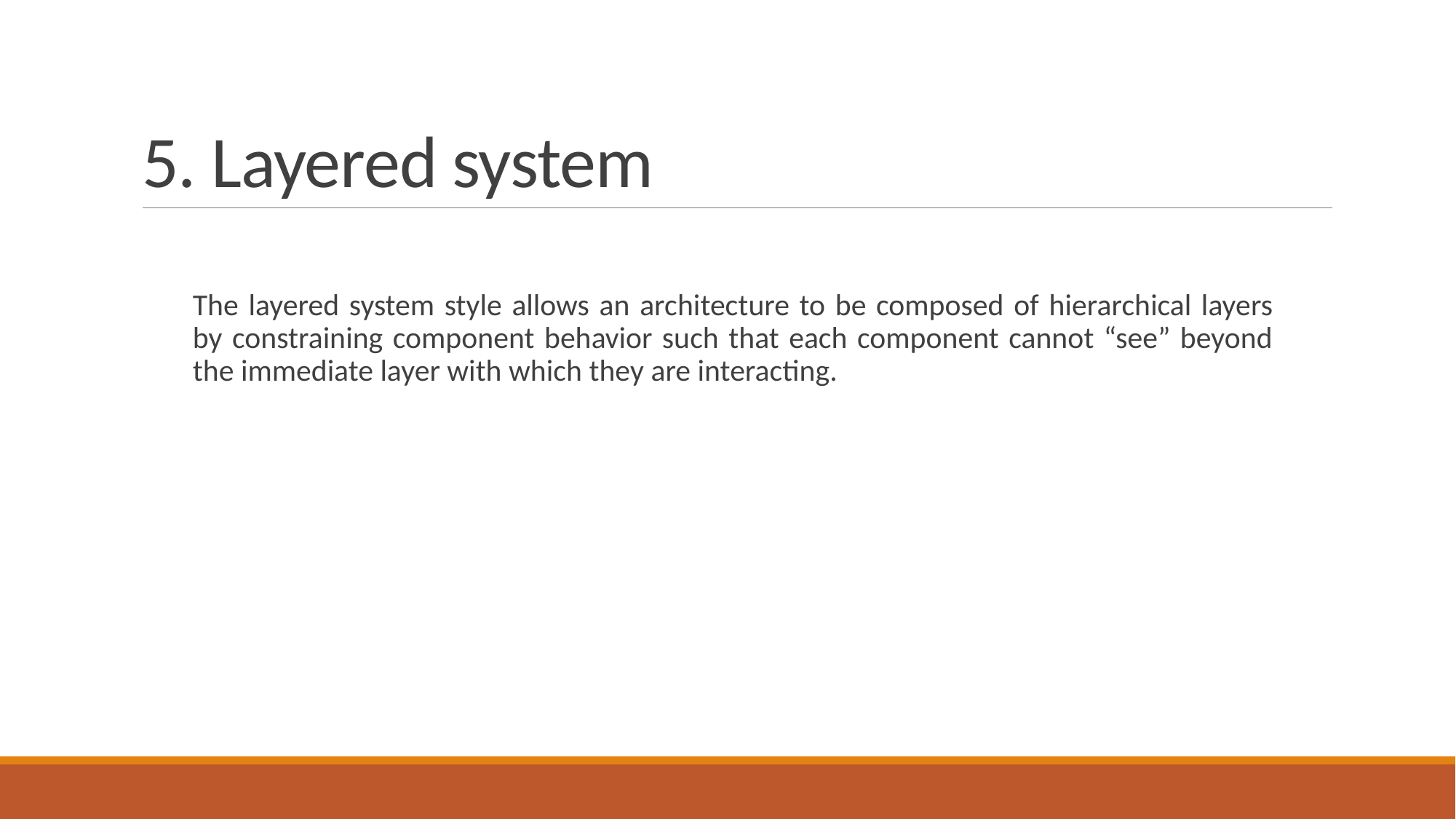

# 5. Layered system
The layered system style allows an architecture to be composed of hierarchical layers by constraining component behavior such that each component cannot “see” beyond the immediate layer with which they are interacting.